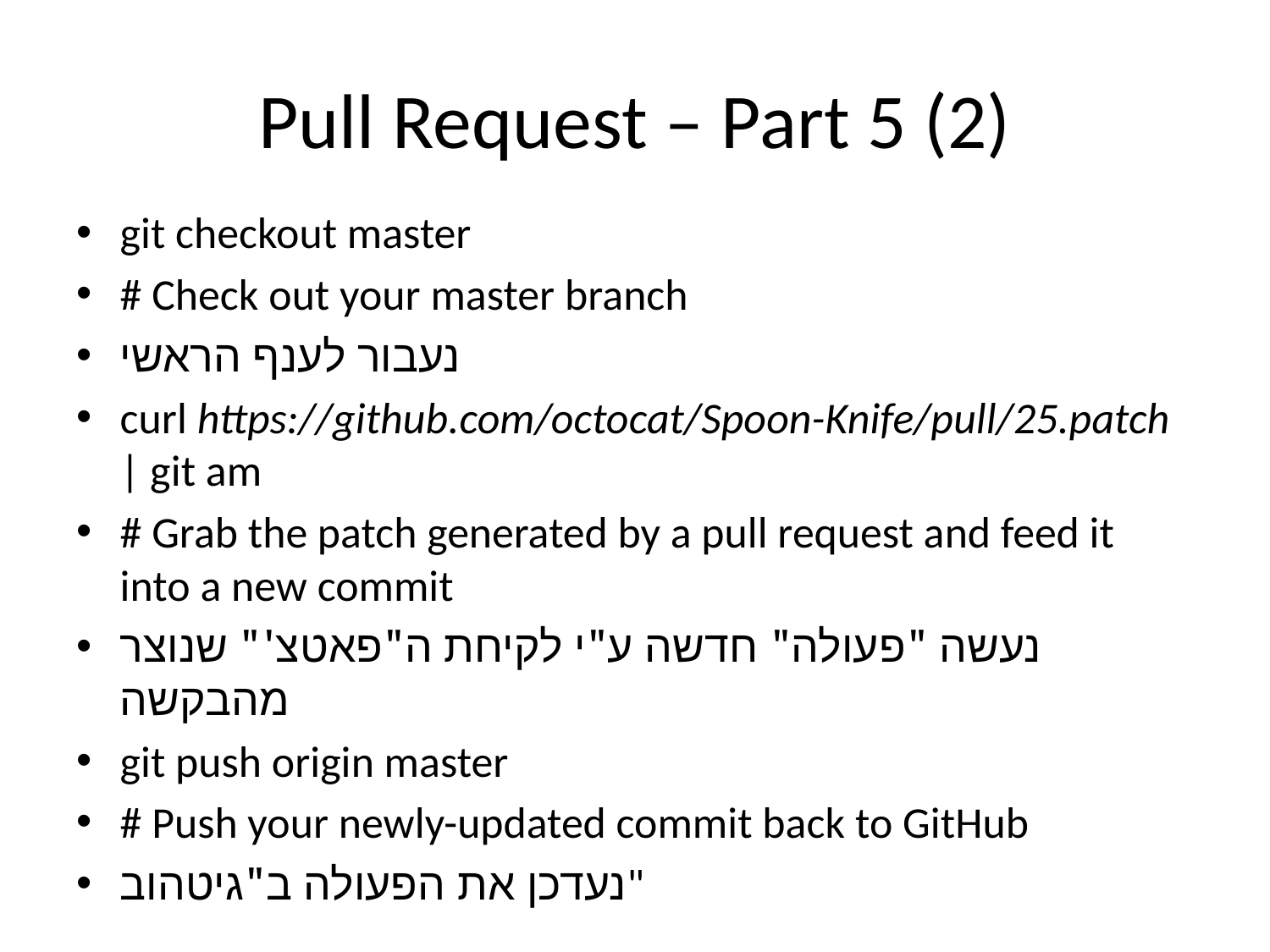

# Pull Request – Part 5 (2)
git checkout master
# Check out your master branch
נעבור לענף הראשי
curl https://github.com/octocat/Spoon-Knife/pull/25.patch | git am
# Grab the patch generated by a pull request and feed it into a new commit
נעשה "פעולה" חדשה ע"י לקיחת ה"פאטצ'" שנוצר מהבקשה
git push origin master
# Push your newly-updated commit back to GitHub
נעדכן את הפעולה ב"גיטהוב"